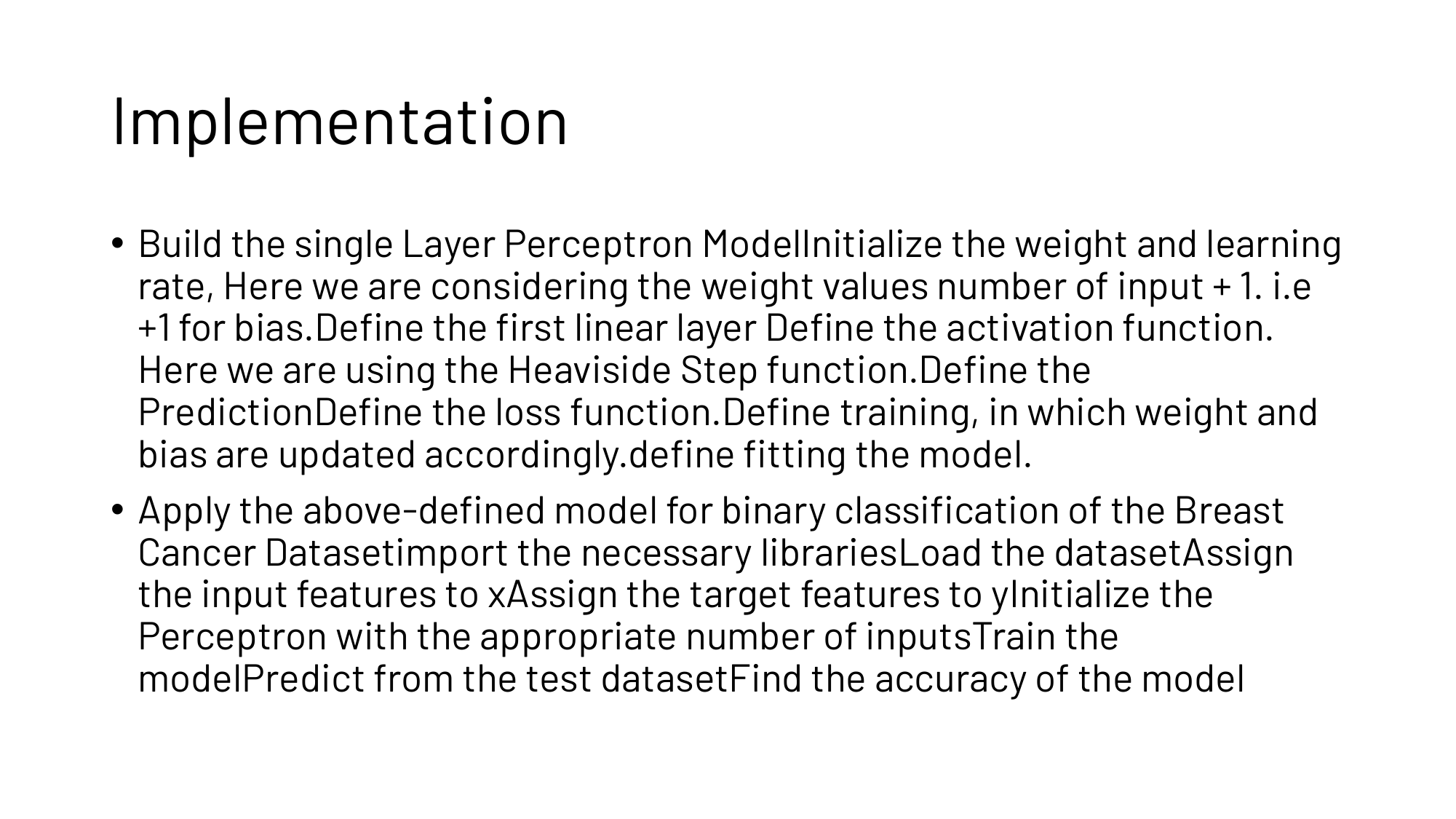

# Implementation
Build the single Layer Perceptron ModelInitialize the weight and learning rate, Here we are considering the weight values number of input + 1. i.e +1 for bias.Define the first linear layer Define the activation function. Here we are using the Heaviside Step function.Define the PredictionDefine the loss function.Define training, in which weight and bias are updated accordingly.define fitting the model.
Apply the above-defined model for binary classification of the Breast Cancer Datasetimport the necessary librariesLoad the datasetAssign the input features to xAssign the target features to yInitialize the Perceptron with the appropriate number of inputsTrain the modelPredict from the test datasetFind the accuracy of the model